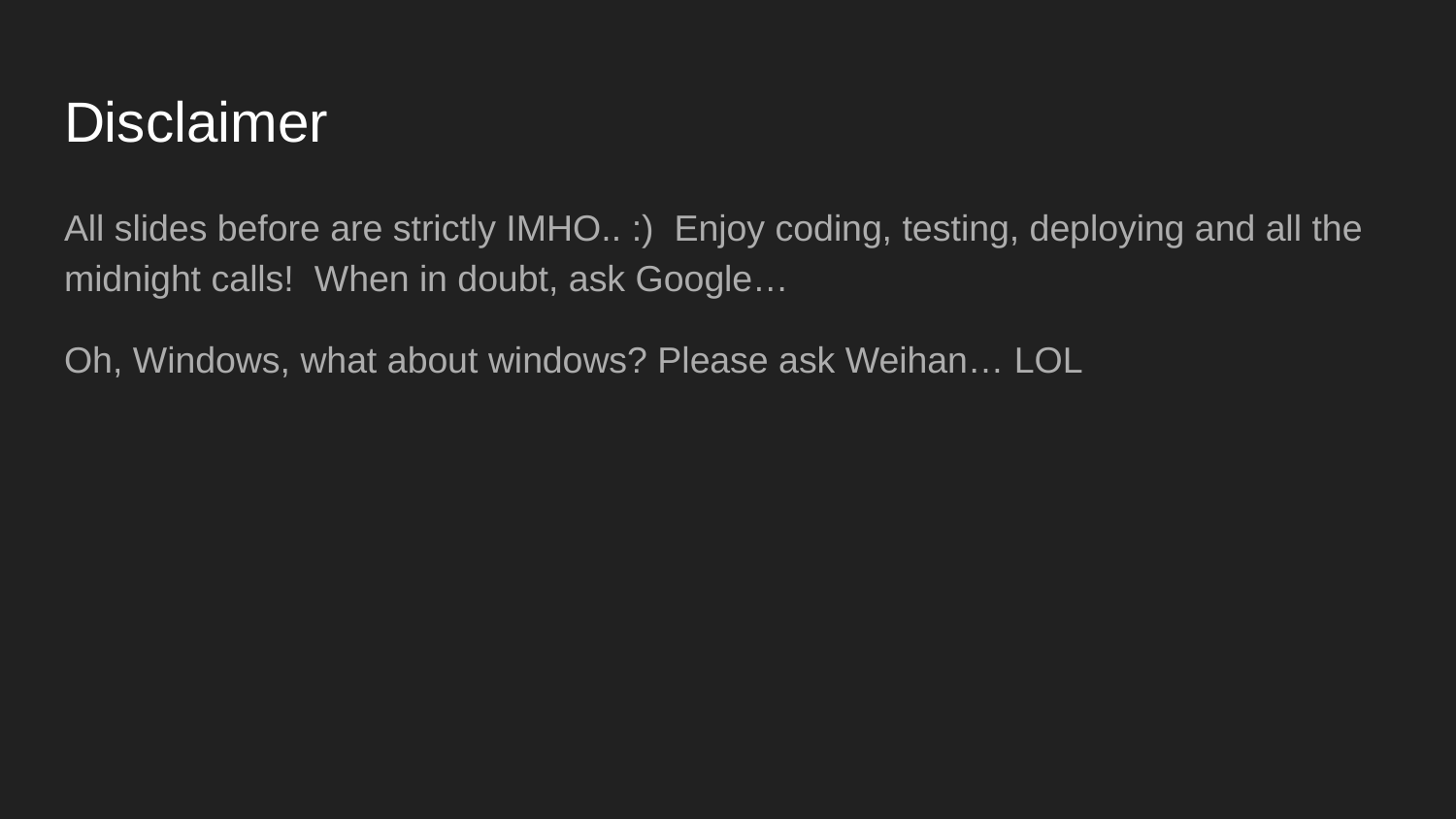

# Disclaimer
All slides before are strictly IMHO.. :)  Enjoy coding, testing, deploying and all the midnight calls!  When in doubt, ask Google…
Oh, Windows, what about windows? Please ask Weihan… LOL